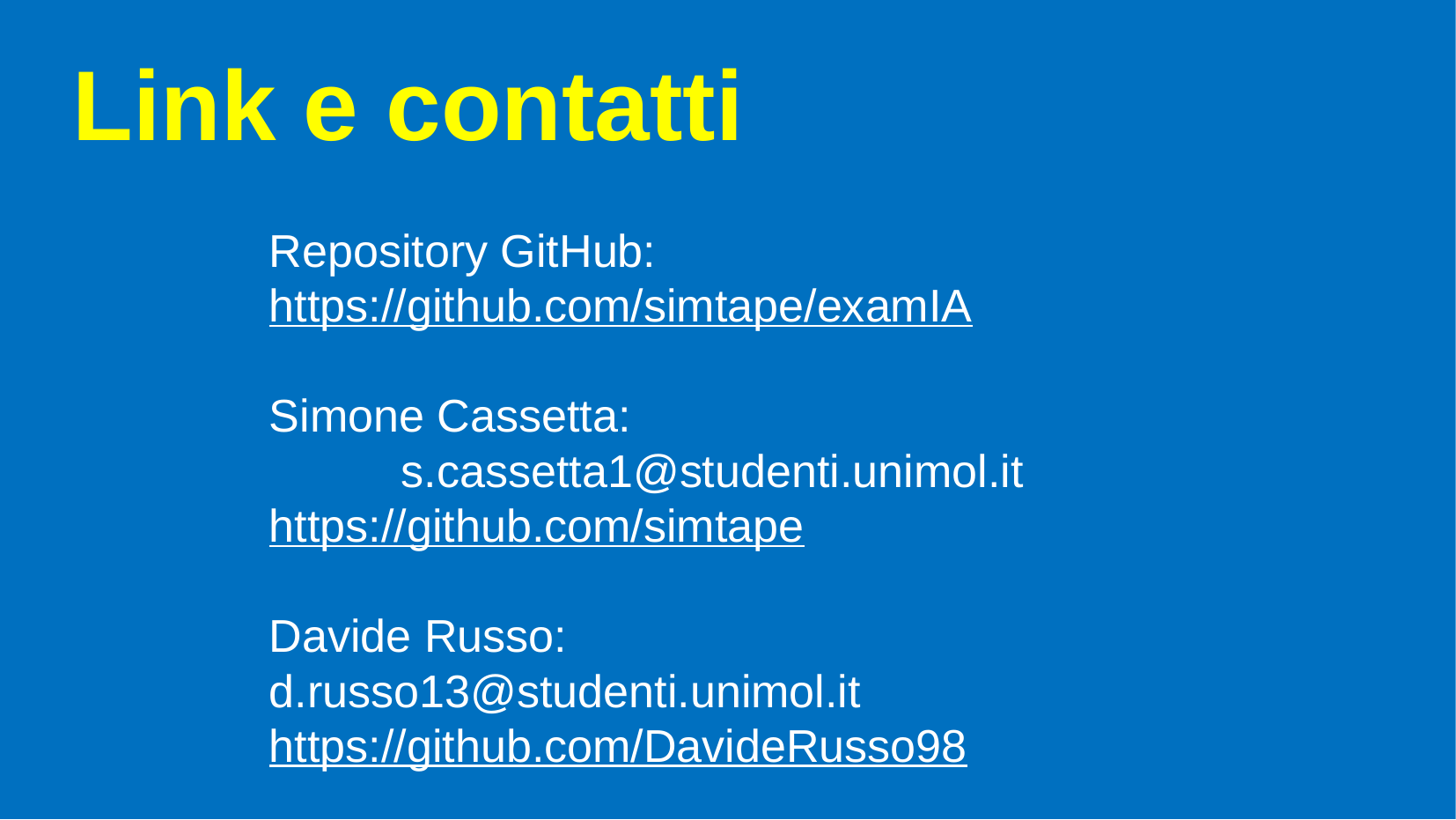

Link e contatti
Repository GitHub: https://github.com/simtape/examIA

Simone Cassetta:
	s.cassetta1@studenti.unimol.it
	https://github.com/simtape

Davide Russo:
	d.russo13@studenti.unimol.it
	https://github.com/DavideRusso98